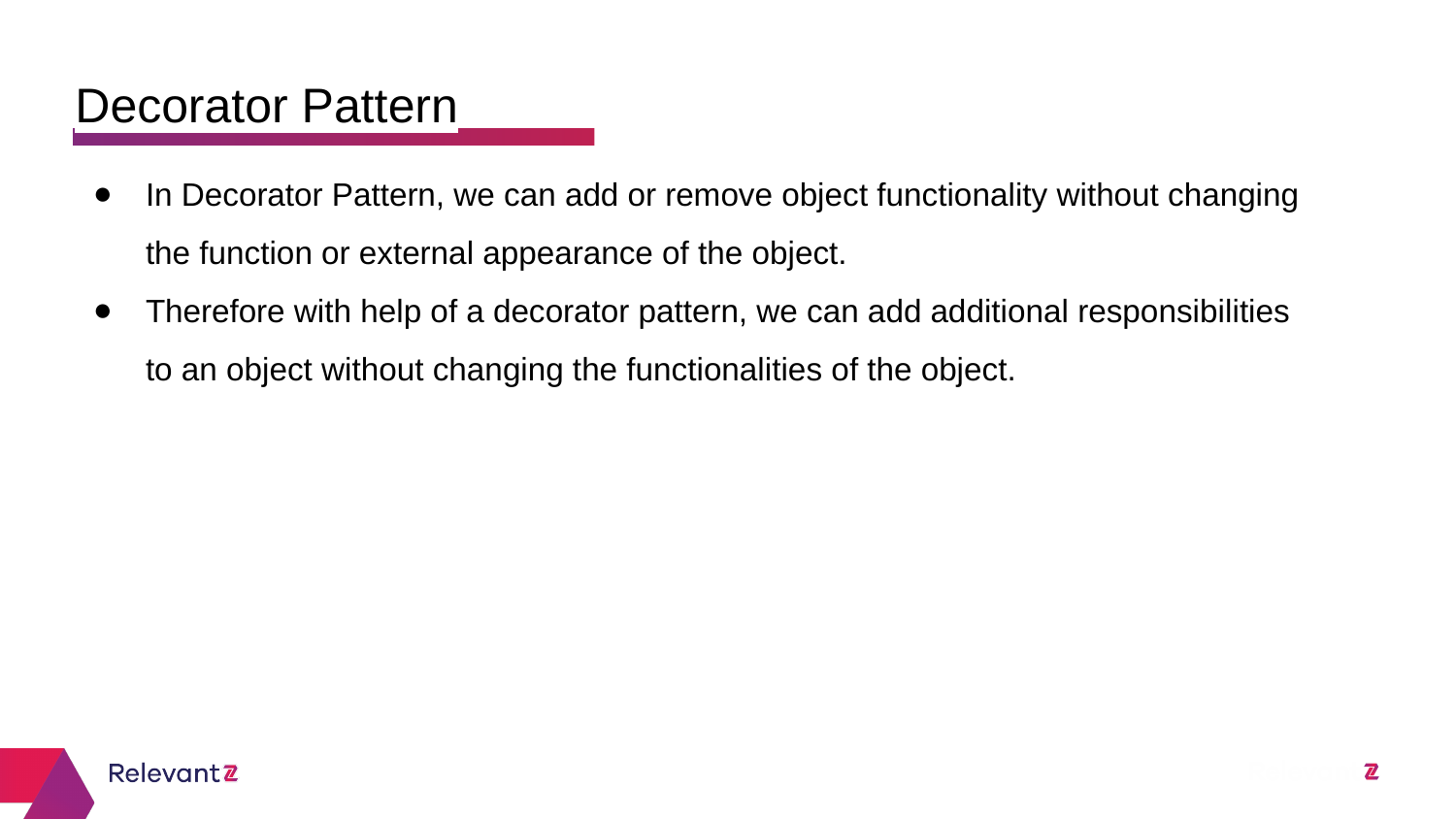

Decorator Pattern
# In Decorator Pattern, we can add or remove object functionality without changing the function or external appearance of the object.
Therefore with help of a decorator pattern, we can add additional responsibilities to an object without changing the functionalities of the object.